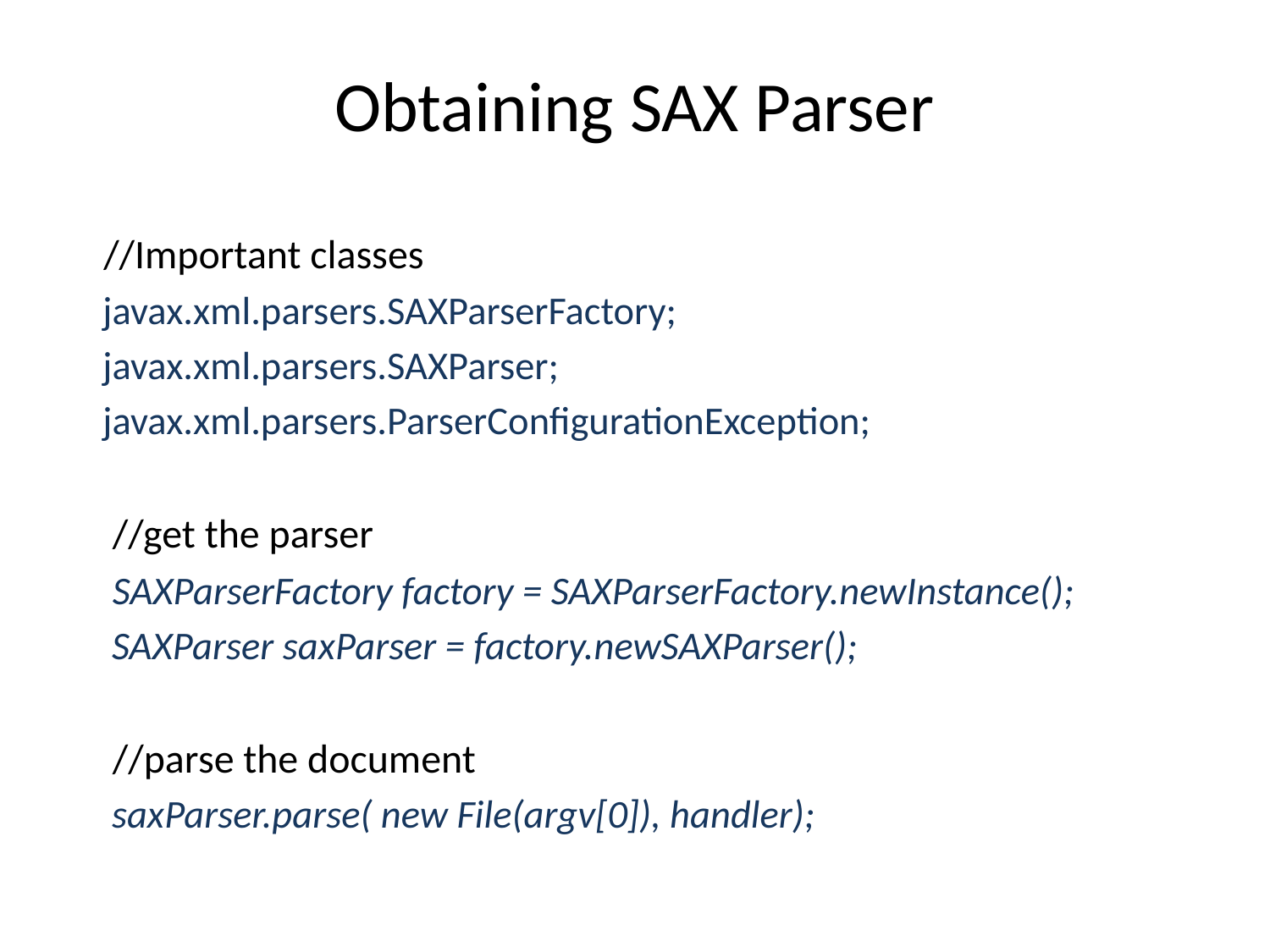

# Obtaining SAX Parser
   //Important classes
   javax.xml.parsers.SAXParserFactory;
   javax.xml.parsers.SAXParser;
   javax.xml.parsers.ParserConfigurationException;

    //get the parser
    SAXParserFactory factory = SAXParserFactory.newInstance();
    SAXParser saxParser = factory.newSAXParser();

    //parse the document
    saxParser.parse( new File(argv[0]), handler);